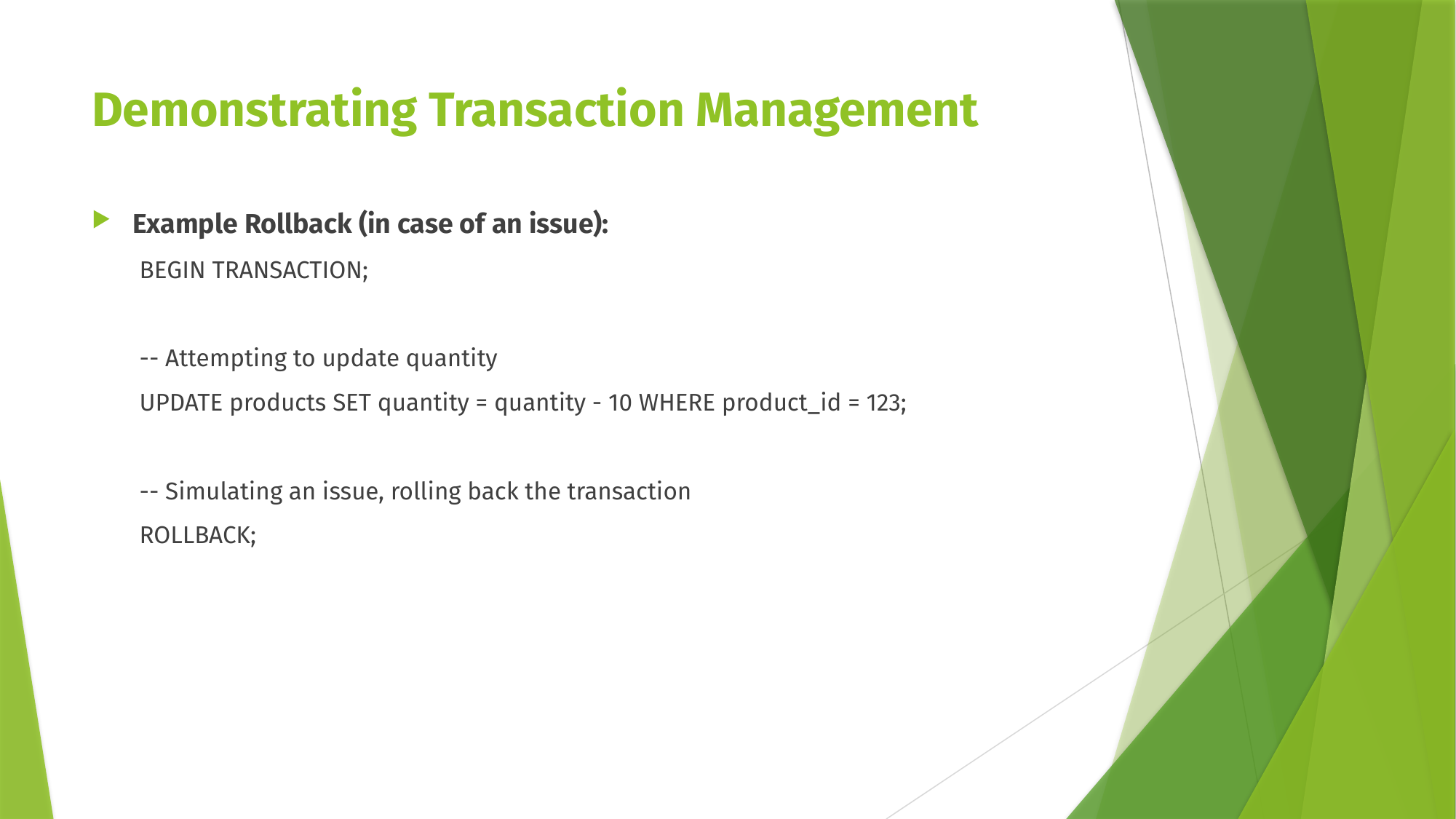

# Demonstrating Transaction Management
Example Rollback (in case of an issue):
BEGIN TRANSACTION;

-- Attempting to update quantity
UPDATE products SET quantity = quantity - 10 WHERE product_id = 123;

-- Simulating an issue, rolling back the transaction
ROLLBACK;